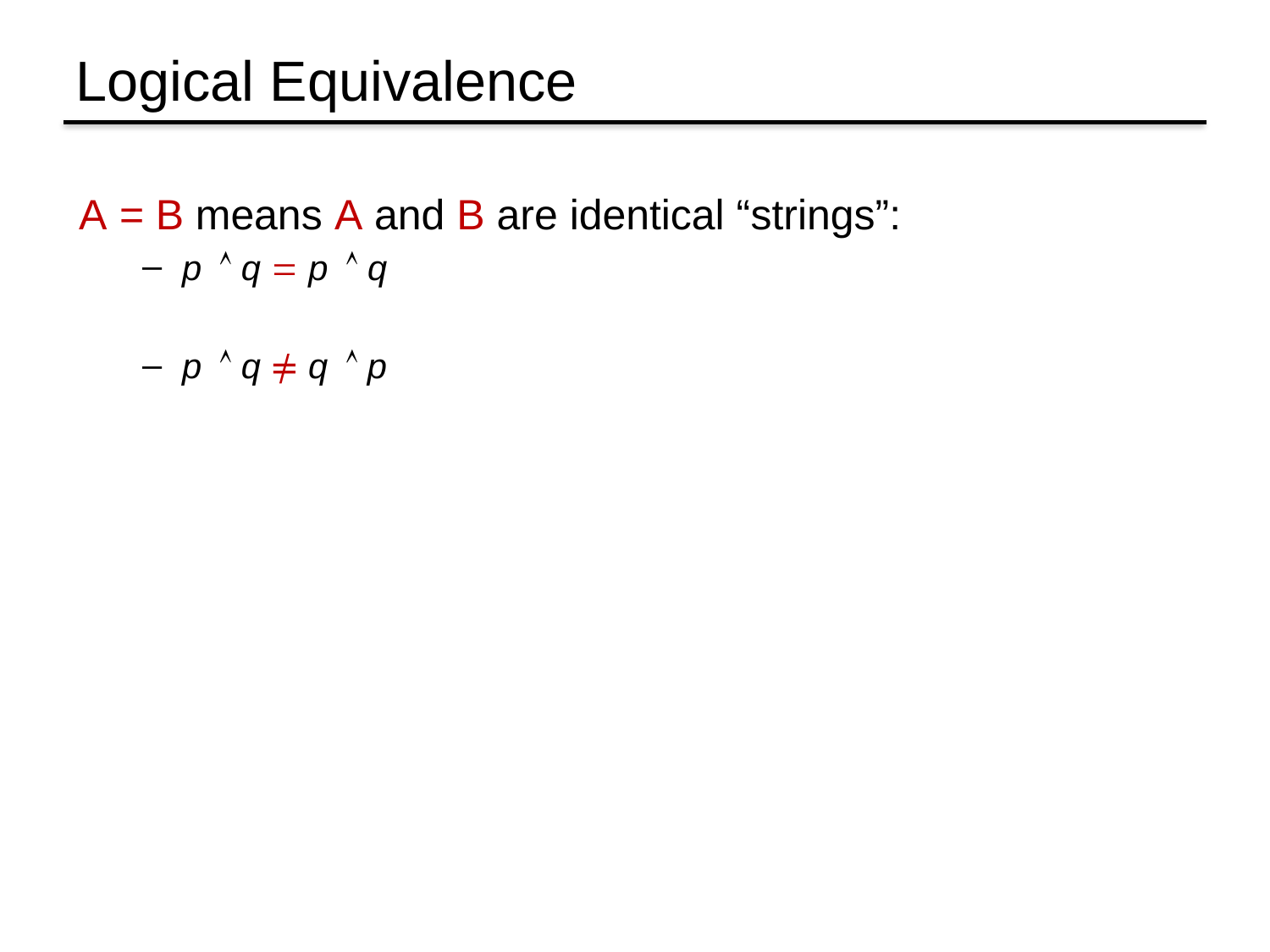

# Logical Equivalence
A = B means A and B are identical “strings”:
p ∧ q = p ∧ q

p ∧ q ≠ q ∧ p